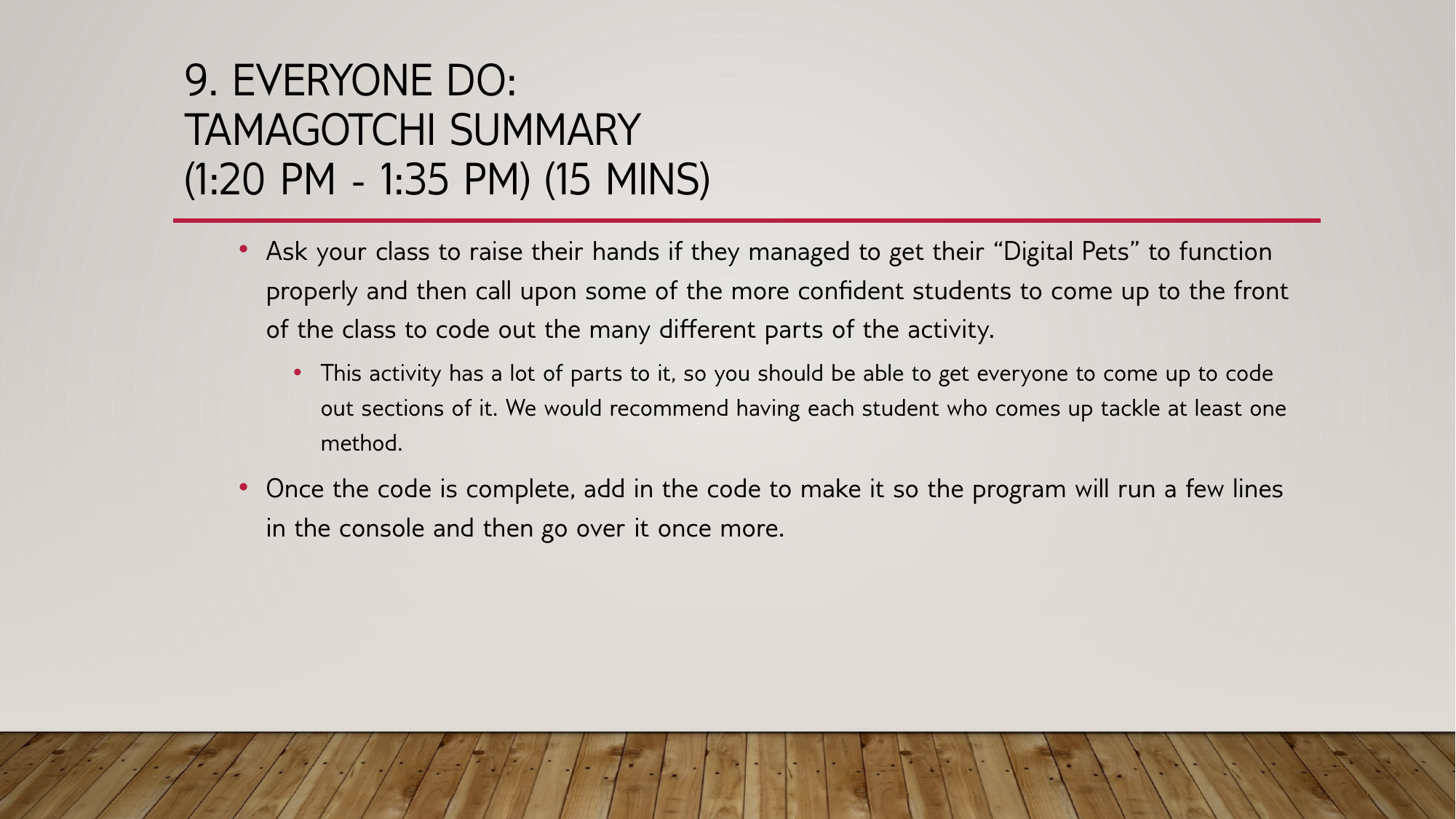

# 9. Everyone Do: Tamagotchi Summary (1:20 PM - 1:35 PM) (15 mins)
Ask your class to raise their hands if they managed to get their “Digital Pets” to function properly and then call upon some of the more confident students to come up to the front of the class to code out the many different parts of the activity.
This activity has a lot of parts to it, so you should be able to get everyone to come up to code out sections of it. We would recommend having each student who comes up tackle at least one method.
Once the code is complete, add in the code to make it so the program will run a few lines in the console and then go over it once more.